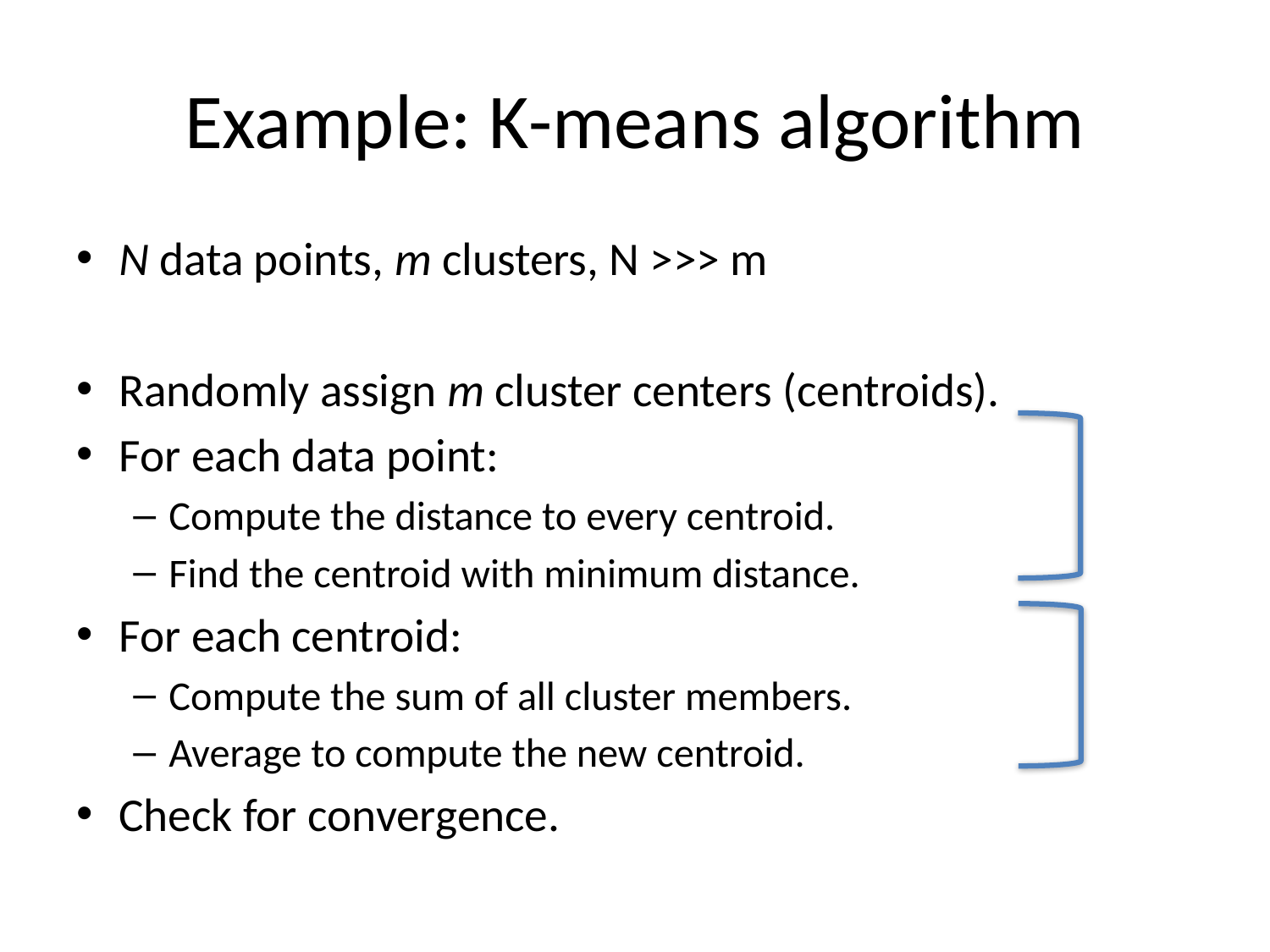

# Example: K-means algorithm
N data points, m clusters, N >>> m

Randomly assign m cluster centers (centroids).
For each data point:
Compute the distance to every centroid.
Find the centroid with minimum distance.
For each centroid:
Compute the sum of all cluster members.
Average to compute the new centroid.
Check for convergence.